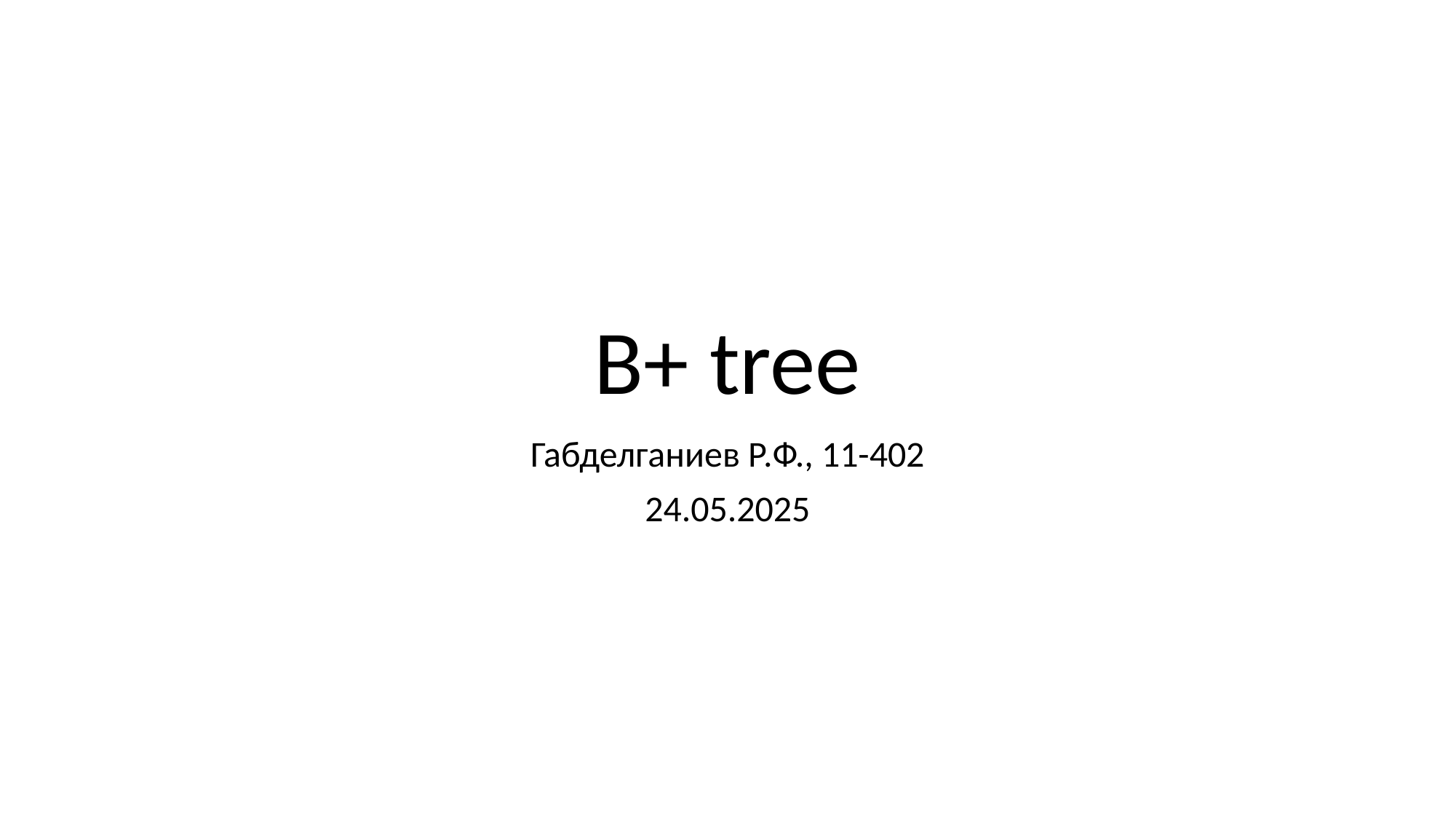

# B+ tree
Габделганиев Р.Ф., 11-402
24.05.2025